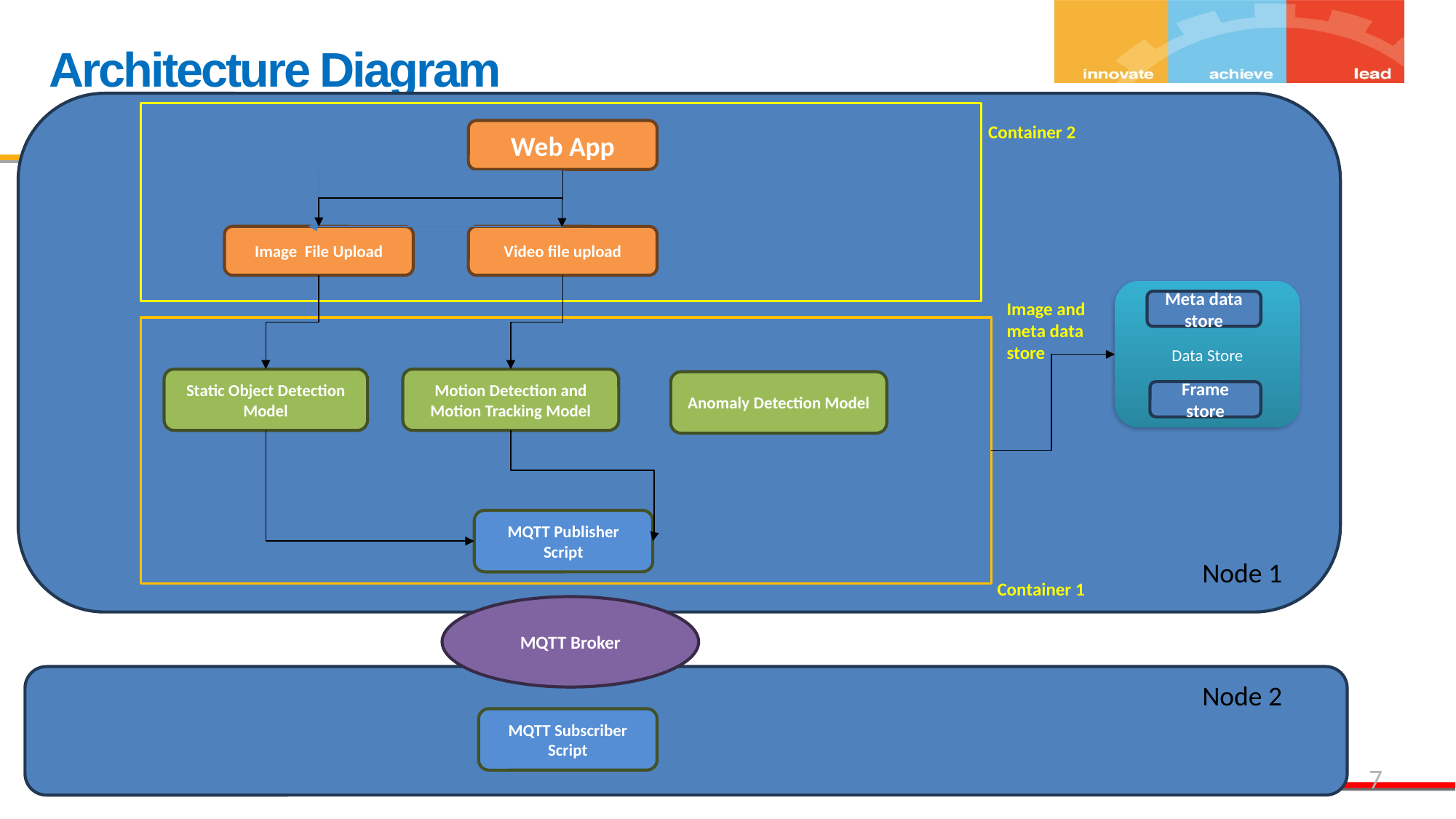

# Architecture Diagram

Container 2
Web App
Image  File Upload
Video file upload
Data Store
Meta data store
Image and meta data store

Static Object Detection Model
Motion Detection and Motion Tracking Model
Anomaly Detection Model
Frame store
MQTT Publisher Script
Node 1
Container 1
MQTT Broker

Node 2
MQTT Subscriber Script
7